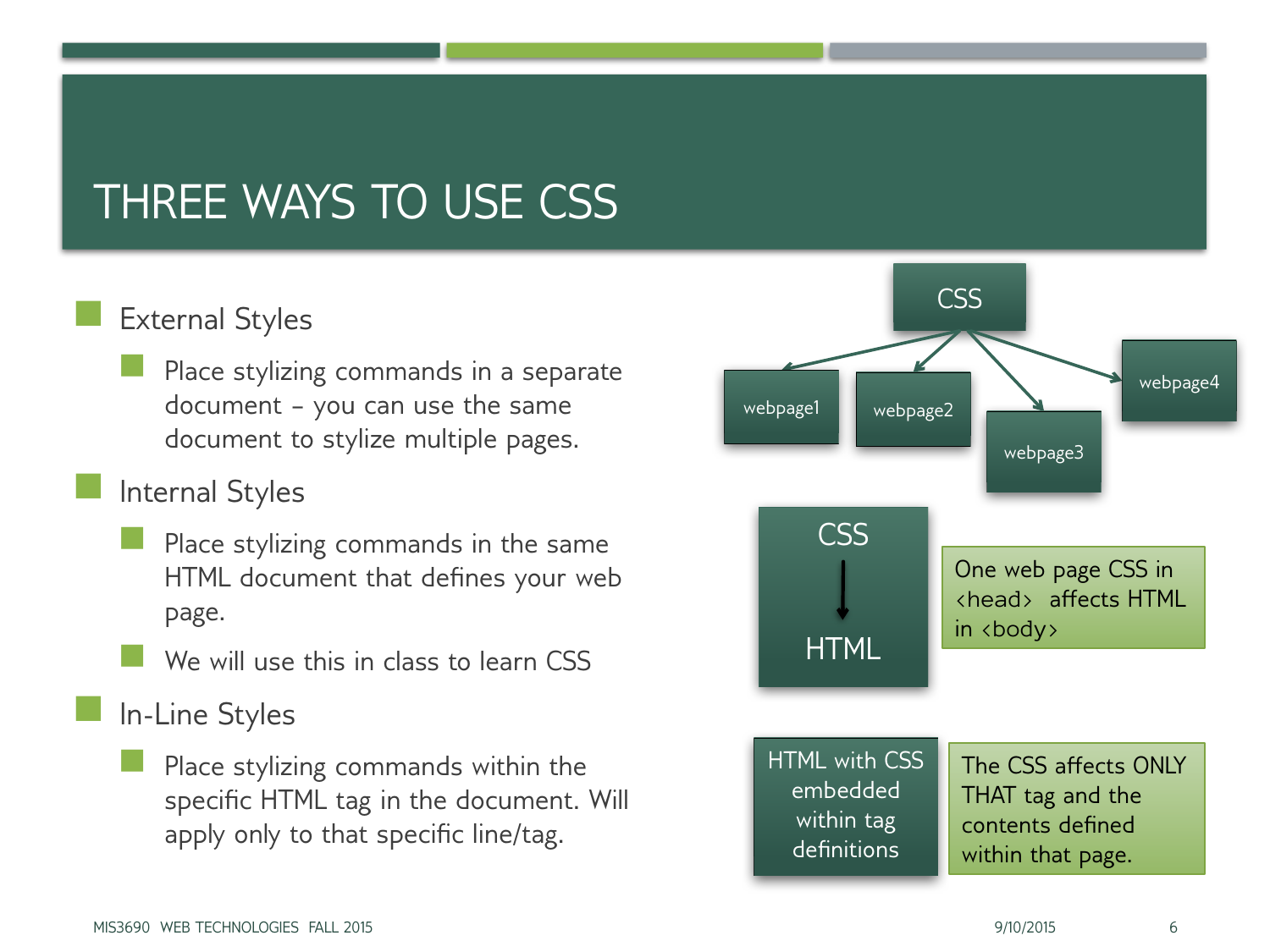

# Three ways to use CSS
CSS
External Styles
Place stylizing commands in a separate document – you can use the same document to stylize multiple pages.
Internal Styles
Place stylizing commands in the same HTML document that defines your web page.
We will use this in class to learn CSS
In-Line Styles
Place stylizing commands within the specific HTML tag in the document. Will apply only to that specific line/tag.

webpage4
webpage1
webpage2
webpage3
CSS

HTML
One web page CSS in <head> affects HTML in <body>
HTML with CSS embedded within tag definitions
The CSS affects ONLY THAT tag and the contents defined within that page.
MIS3690  Web Technologies  Fall 2015
9/10/2015
6